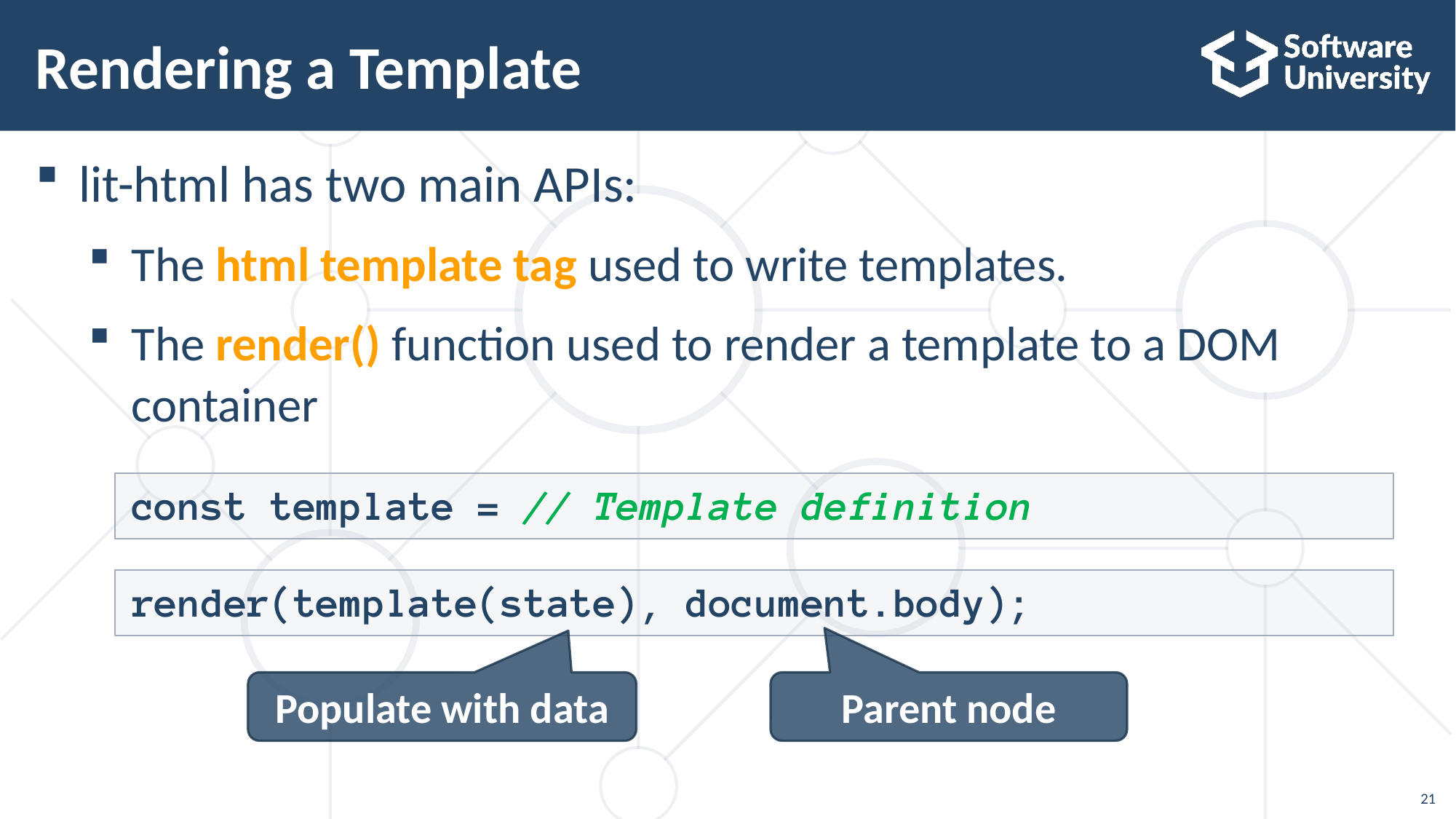

# Rendering a Template
lit-html has two main APIs:
The html template tag used to write templates.
The render() function used to render a template to a DOM container
const template = // Template definition
render(template(state), document.body);
Populate with data
Parent node
21